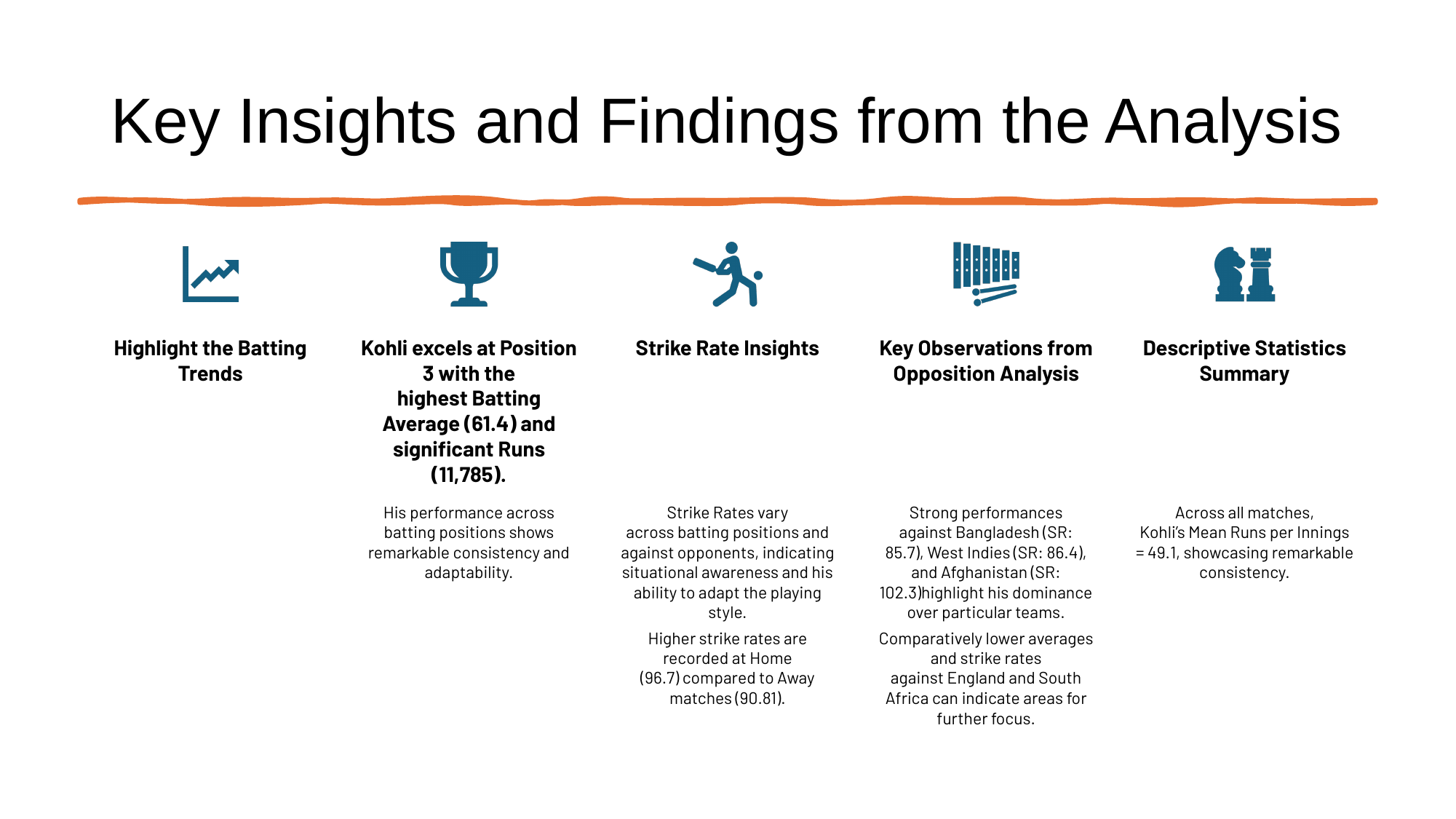

# Key Insights and Findings from the Analysis

Highlight the Batting Trends
Kohli excels at Position 3 with the highest Batting Average (61.4) and significant Runs (11,785).
His performance across batting positions shows remarkable consistency and adaptability.
Strike Rate Insights
Strike Rates vary across batting positions and against opponents, indicating situational awareness and his ability to adapt the playing style.
Higher strike rates are recorded at Home (96.7) compared to Away matches (90.81).
Key Observations from Opposition Analysis
Strong performances against Bangladesh (SR: 85.7), West Indies (SR: 86.4), and Afghanistan (SR: 102.3)highlight his dominance over particular teams.
Comparatively lower averages and strike rates against England and South Africa can indicate areas for further focus.
Descriptive Statistics Summary
Across all matches, Kohli’s Mean Runs per Innings = 49.1, showcasing remarkable consistency.